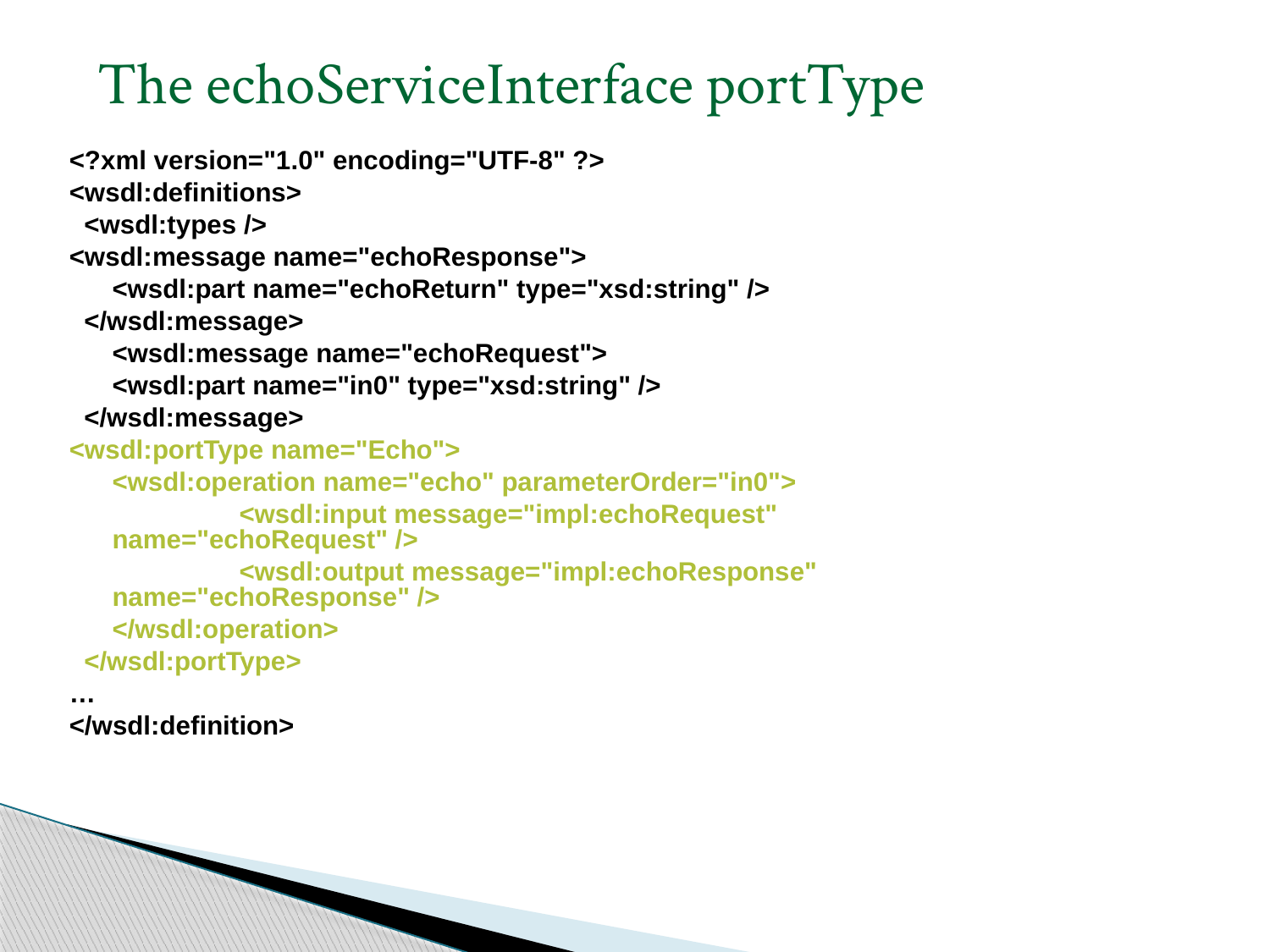

The echoServiceInterface portType
<?xml version="1.0" encoding="UTF-8" ?>
<wsdl:definitions>
  <wsdl:types />
<wsdl:message name="echoResponse">
  	<wsdl:part name="echoReturn" type="xsd:string" />
  </wsdl:message>
	<wsdl:message name="echoRequest">
  	<wsdl:part name="in0" type="xsd:string" />
  </wsdl:message>
<wsdl:portType name="Echo">
	<wsdl:operation name="echo" parameterOrder="in0">
  		<wsdl:input message="impl:echoRequest" name="echoRequest" />
  		<wsdl:output message="impl:echoResponse" name="echoResponse" />
  	</wsdl:operation>
  </wsdl:portType>
…
</wsdl:definition>